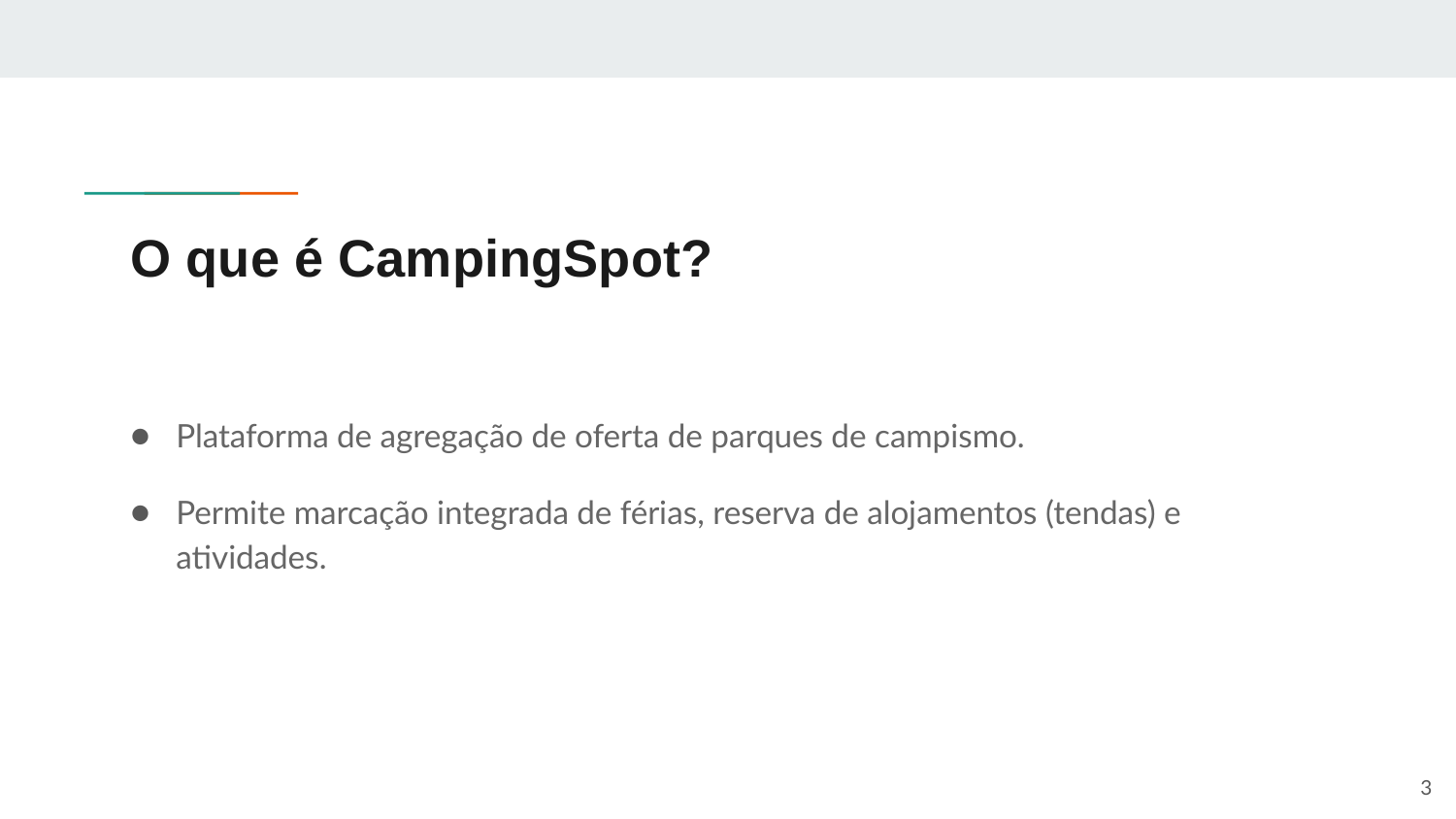

# O que é CampingSpot?

Plataforma de agregação de oferta de parques de campismo.
Permite marcação integrada de férias, reserva de alojamentos (tendas) e atividades.
3